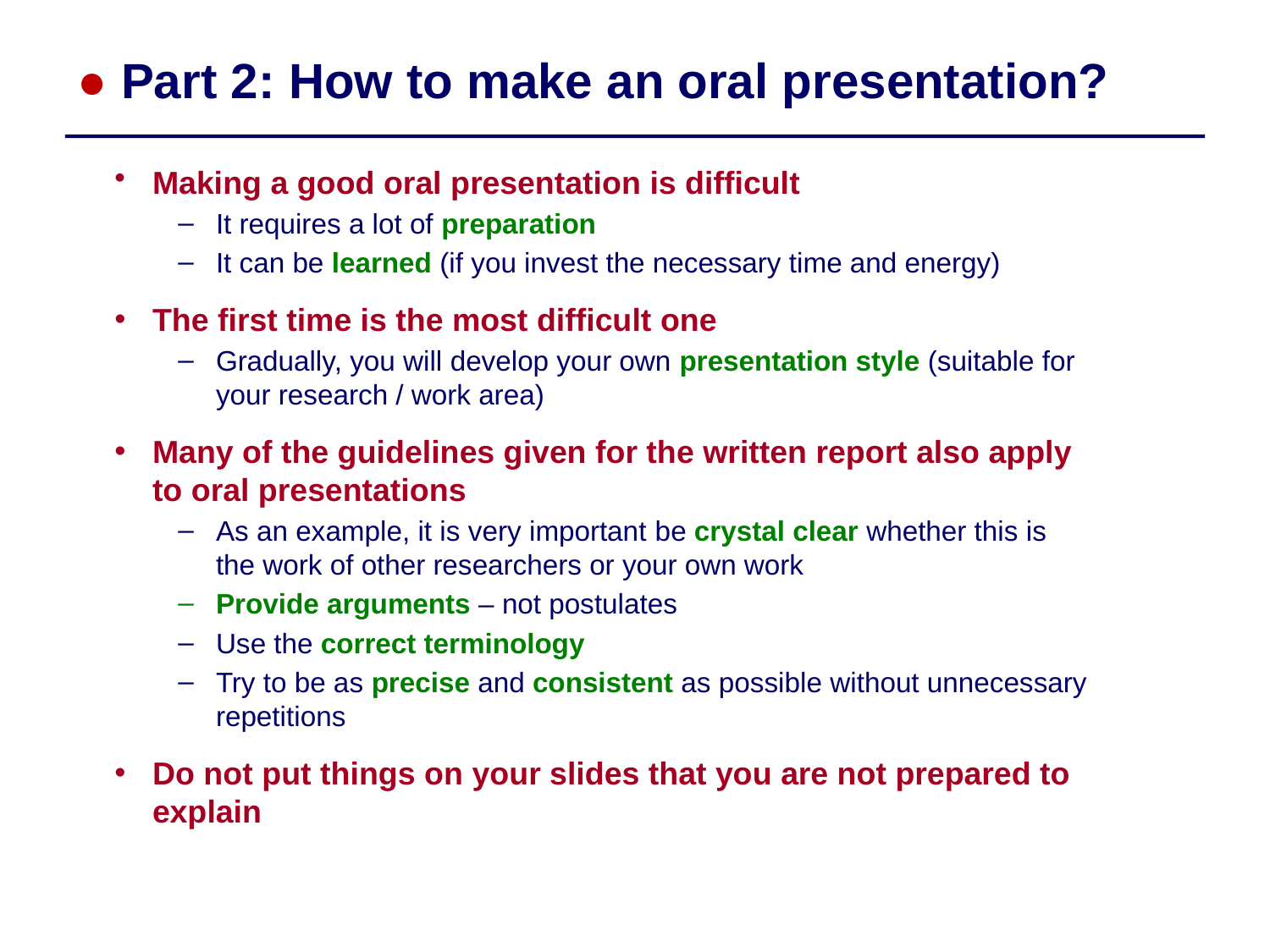

● Part 2: How to make an oral presentation?
Making a good oral presentation is difficult
It requires a lot of preparation
It can be learned (if you invest the necessary time and energy)
The first time is the most difficult one
Gradually, you will develop your own presentation style (suitable for your research / work area)
Many of the guidelines given for the written report also apply to oral presentations
As an example, it is very important be crystal clear whether this is the work of other researchers or your own work
Provide arguments – not postulates
Use the correct terminology
Try to be as precise and consistent as possible without unnecessary repetitions
Do not put things on your slides that you are not prepared to explain